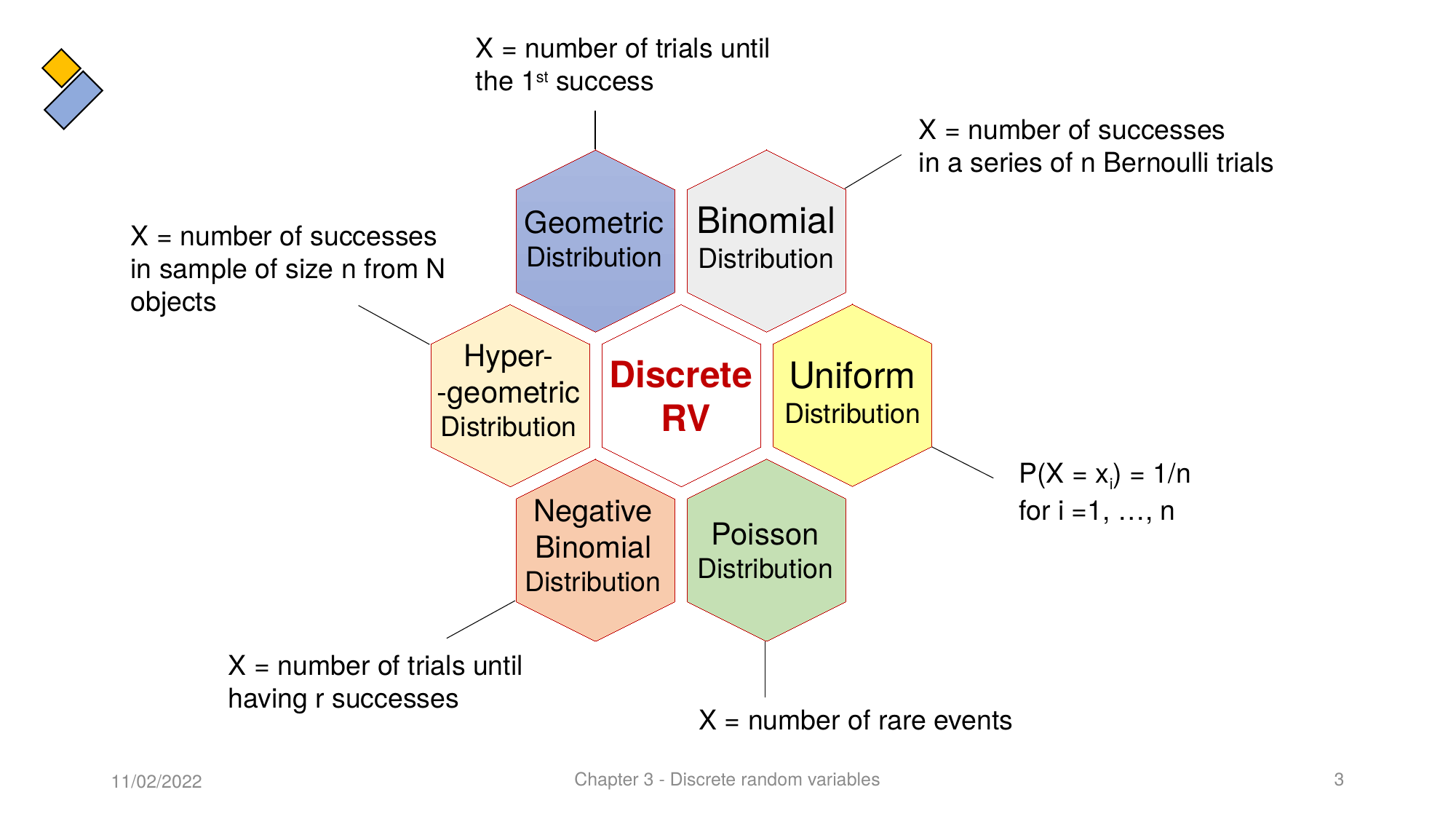

X = number of trials until the 1st success

X = number of successes
in a series of n Bernoulli trials
Binomial
Distribution
Geometric
Distribution
X = number of successes
in sample of size n from N objects
Hyper-
-geometric
Distribution
Discrete
RV
Uniform
Distribution
P(X = xi) = 1/n
for i =1, …, n
Negative
Binomial
Distribution
Poisson
Distribution
X = number of trials until having r successes
X = number of rare events
11/02/2022
Chapter 3 - Discrete random variables
3